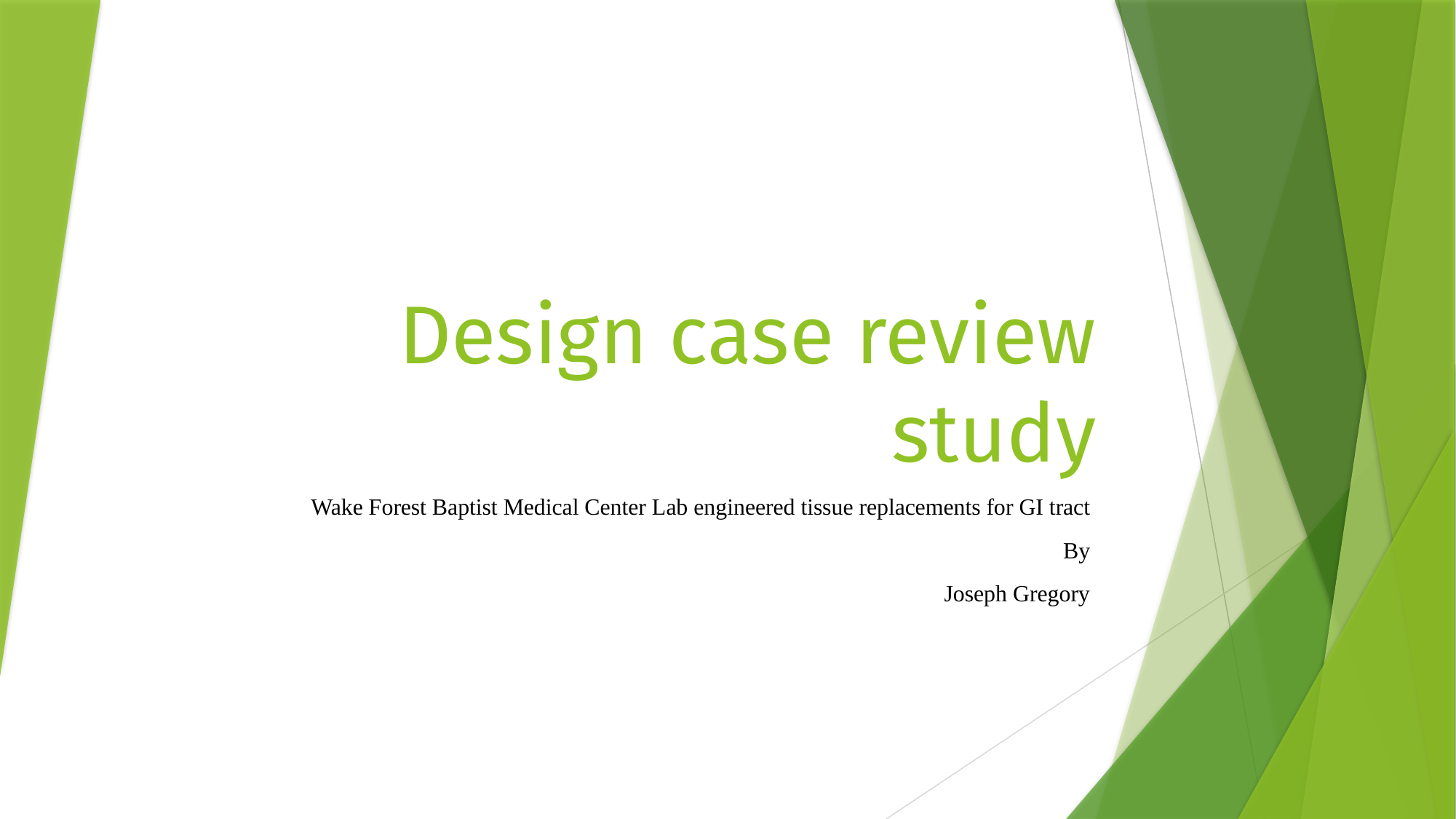

# Design case review study
Wake Forest Baptist Medical Center Lab engineered tissue replacements for GI tract
By
Joseph Gregory